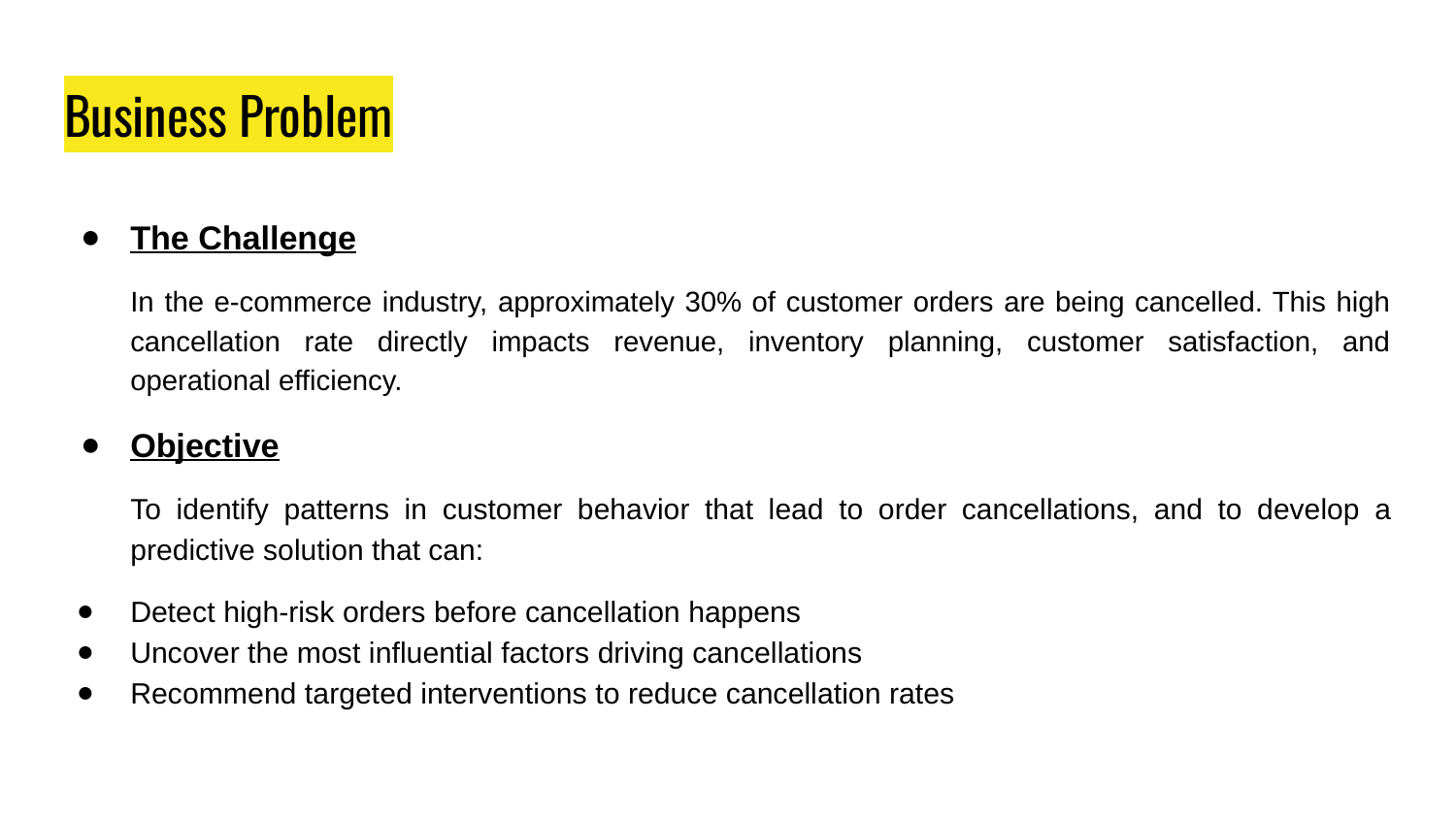

# Business Problem
The Challenge
In the e-commerce industry, approximately 30% of customer orders are being cancelled. This high cancellation rate directly impacts revenue, inventory planning, customer satisfaction, and operational efficiency.
Objective
To identify patterns in customer behavior that lead to order cancellations, and to develop a predictive solution that can:
Detect high-risk orders before cancellation happens
Uncover the most influential factors driving cancellations
Recommend targeted interventions to reduce cancellation rates